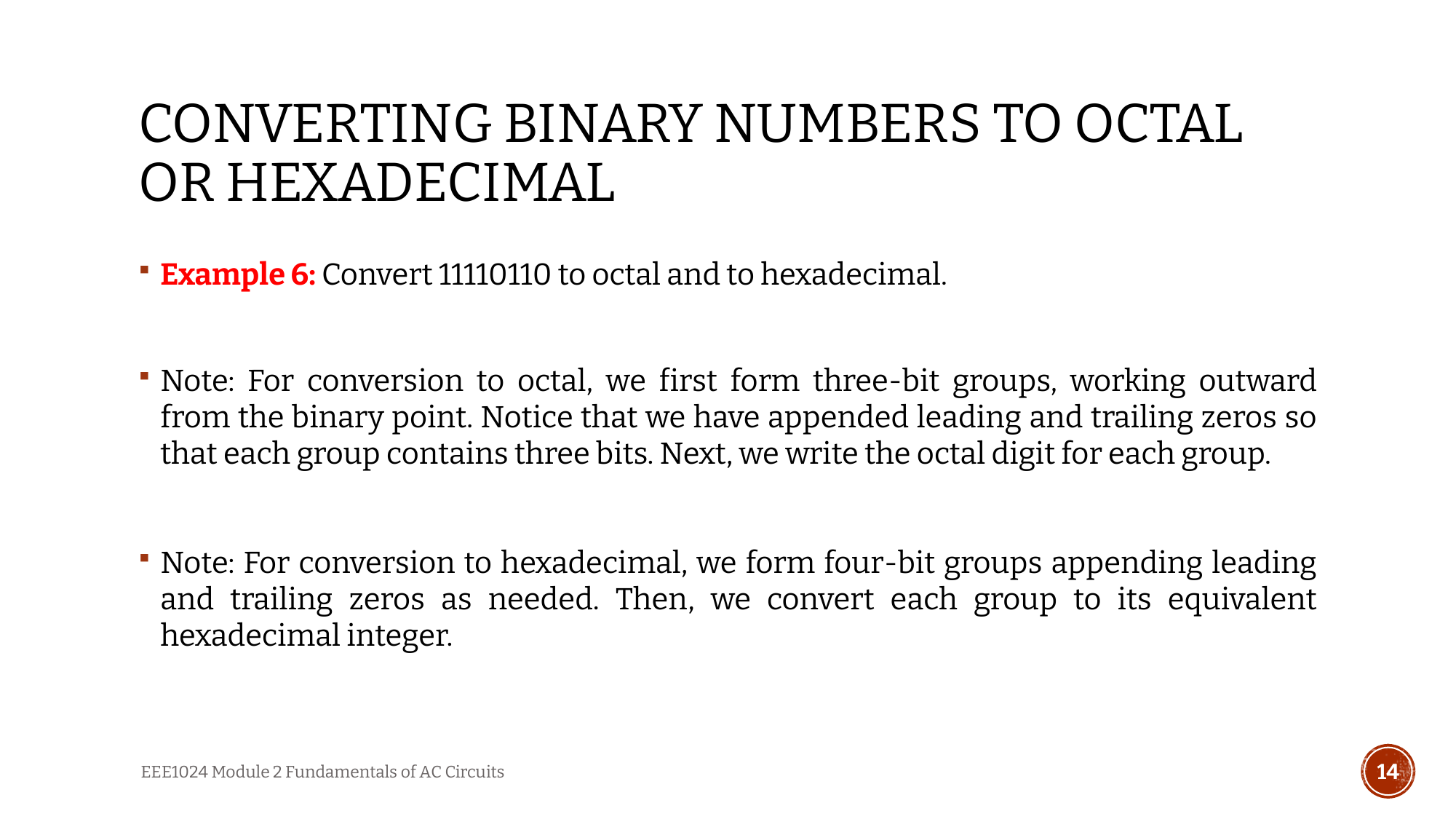

# Converting Binary Numbers to Octal or Hexadecimal
Example 6: Convert 11110110 to octal and to hexadecimal.

Note: For conversion to octal, we first form three-bit groups, working outward from the binary point. Notice that we have appended leading and trailing zeros so that each group contains three bits. Next, we write the octal digit for each group.

Note: For conversion to hexadecimal, we form four-bit groups appending leading and trailing zeros as needed. Then, we convert each group to its equivalent hexadecimal integer.

EEE1024 Module 2 Fundamentals of AC Circuits
14